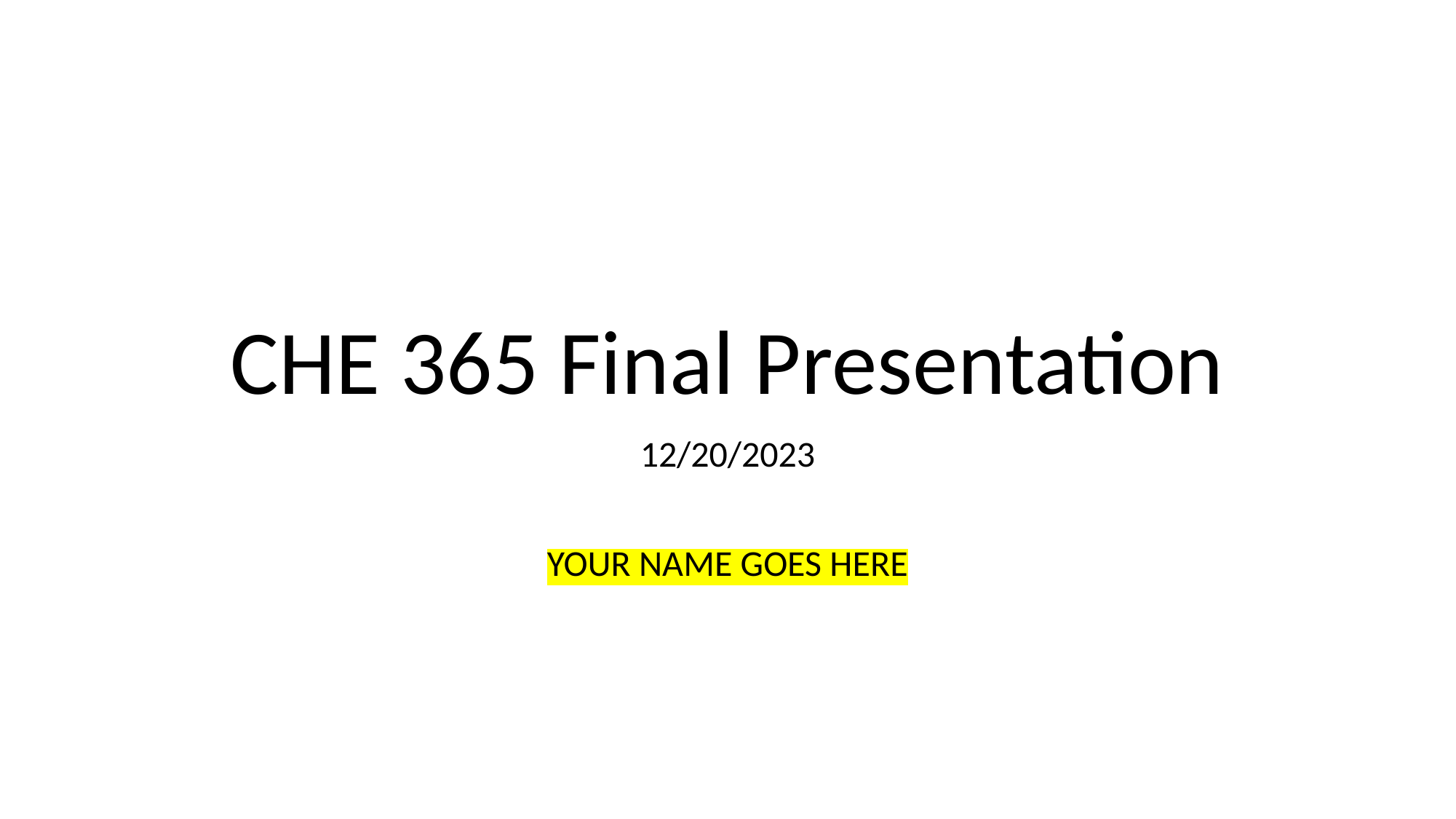

# CHE 365 Final Presentation
12/20/2023

YOUR NAME GOES HERE